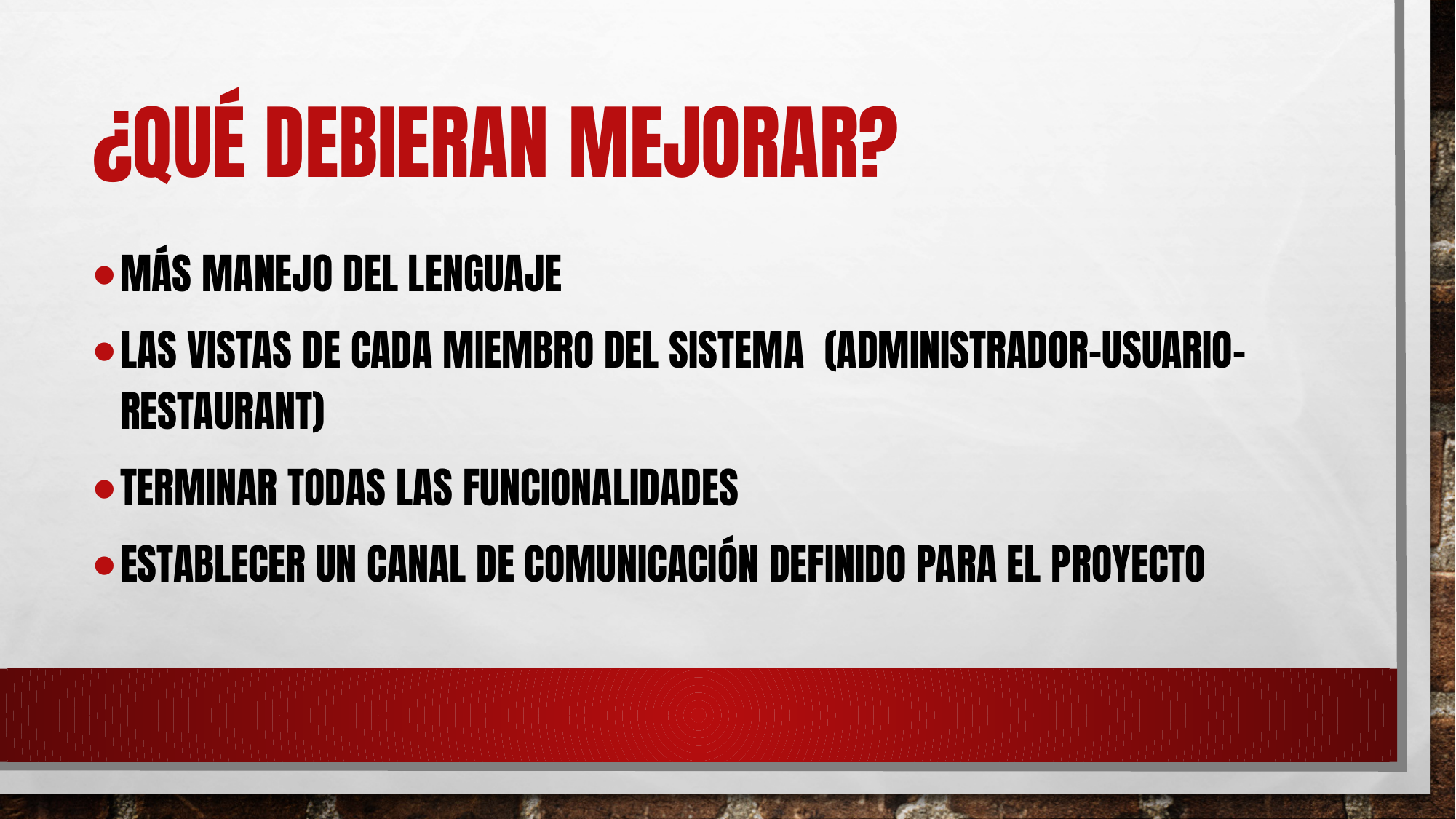

# ¿qué debieran mejorar?
MÁS MANEJO DEL LENGUAJE
LAS VISTAS DE CADA MIEMBRO DEL SISTEMA  (ADMINISTRADOR-USUARIO-RESTAURANT)
TERMINAR TODAS LAS FUNCIONALIDADES
Establecer un canal de comunicación definido para el proyecto